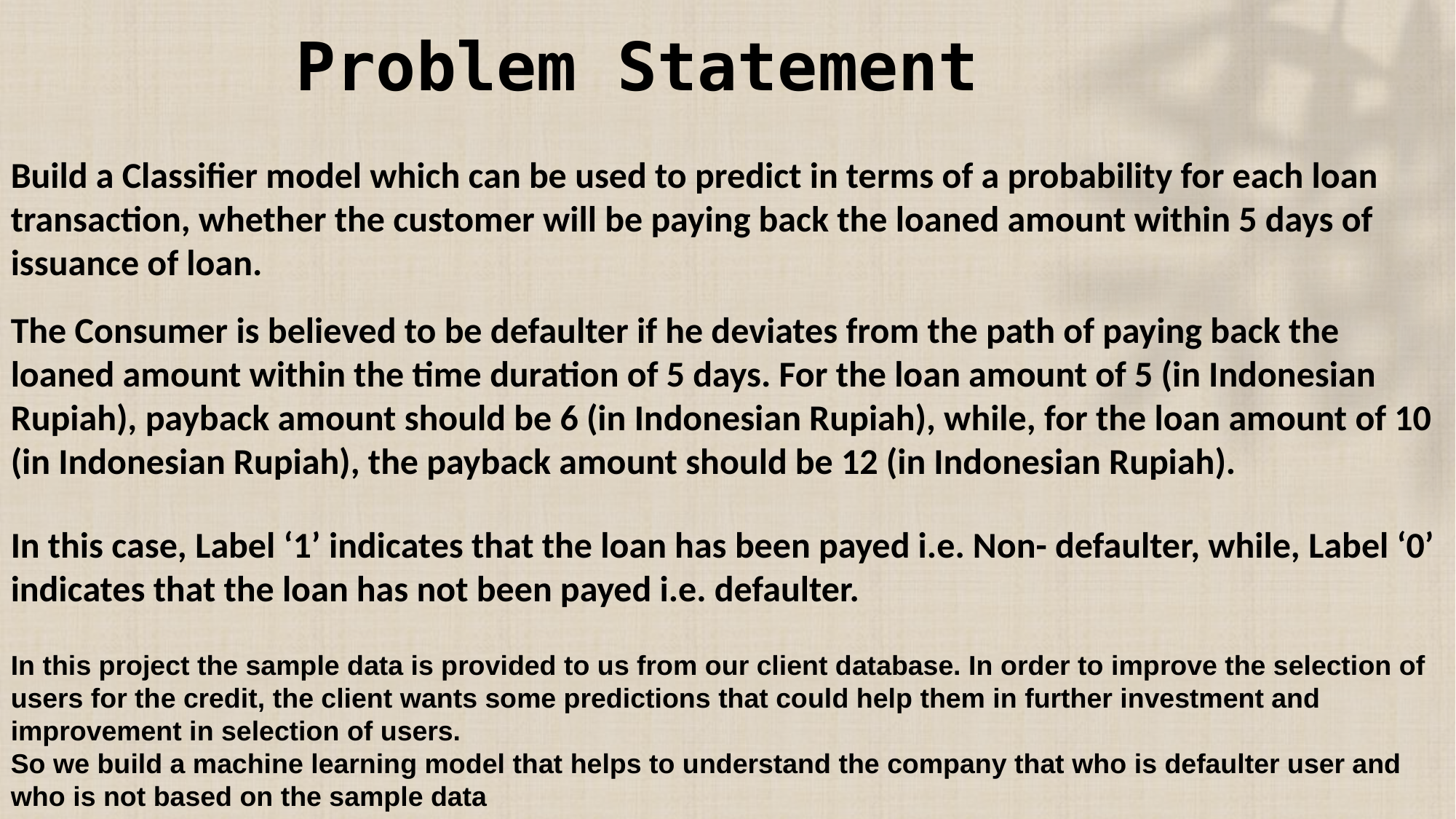

Problem Statement
Build a Classifier model which can be used to predict in terms of a probability for each loan transaction, whether the customer will be paying back the loaned amount within 5 days of issuance of loan.
The Consumer is believed to be defaulter if he deviates from the path of paying back the loaned amount within the time duration of 5 days. For the loan amount of 5 (in Indonesian Rupiah), payback amount should be 6 (in Indonesian Rupiah), while, for the loan amount of 10 (in Indonesian Rupiah), the payback amount should be 12 (in Indonesian Rupiah).
In this case, Label ‘1’ indicates that the loan has been payed i.e. Non- defaulter, while, Label ‘0’ indicates that the loan has not been payed i.e. defaulter.
In this project the sample data is provided to us from our client database. In order to improve the selection of users for the credit, the client wants some predictions that could help them in further investment and improvement in selection of users.
So we build a machine learning model that helps to understand the company that who is defaulter user and who is not based on the sample data